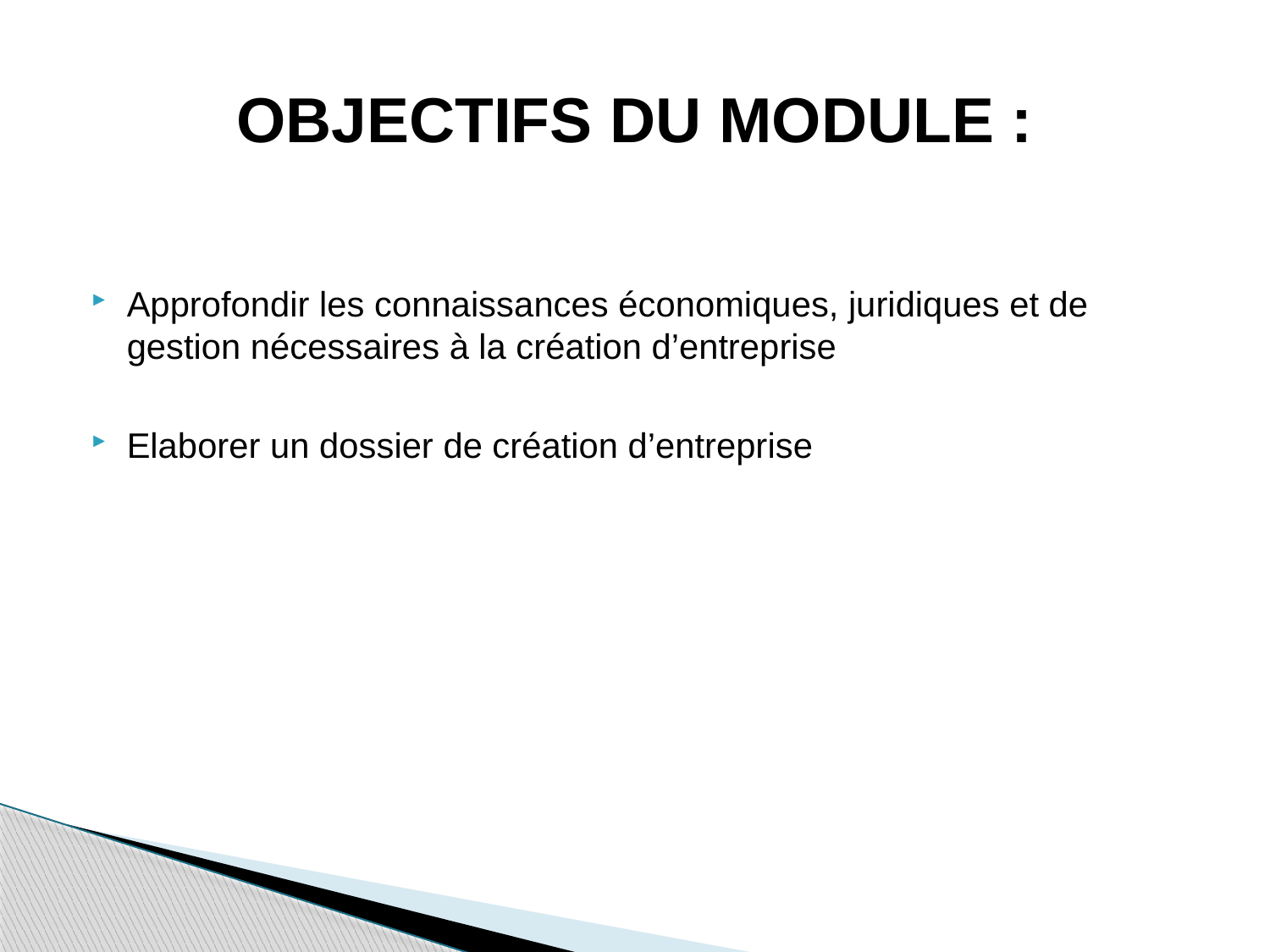

# OBJECTIFS DU MODULE :
Approfondir les connaissances économiques, juridiques et de gestion nécessaires à la création d’entreprise

Elaborer un dossier de création d’entreprise